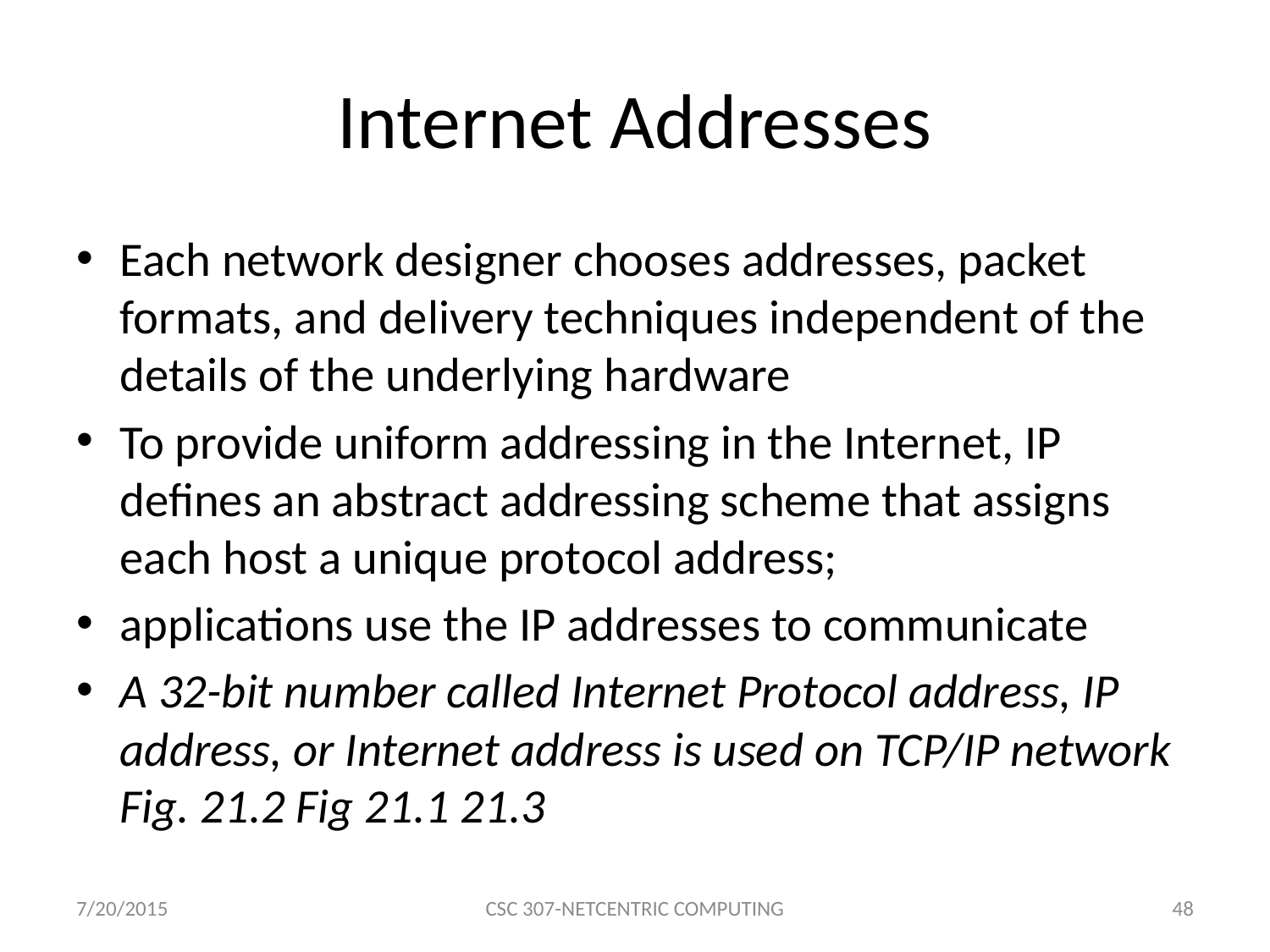

# Internet Addresses
Each network designer chooses addresses, packet formats, and delivery techniques independent of the details of the underlying hardware
To provide uniform addressing in the Internet, IP defines an abstract addressing scheme that assigns each host a unique protocol address;
applications use the IP addresses to communicate
A 32-bit number called Internet Protocol address, IP address, or Internet address is used on TCP/IP network Fig. 21.2 Fig 21.1 21.3
7/20/2015
CSC 307-NETCENTRIC COMPUTING
48